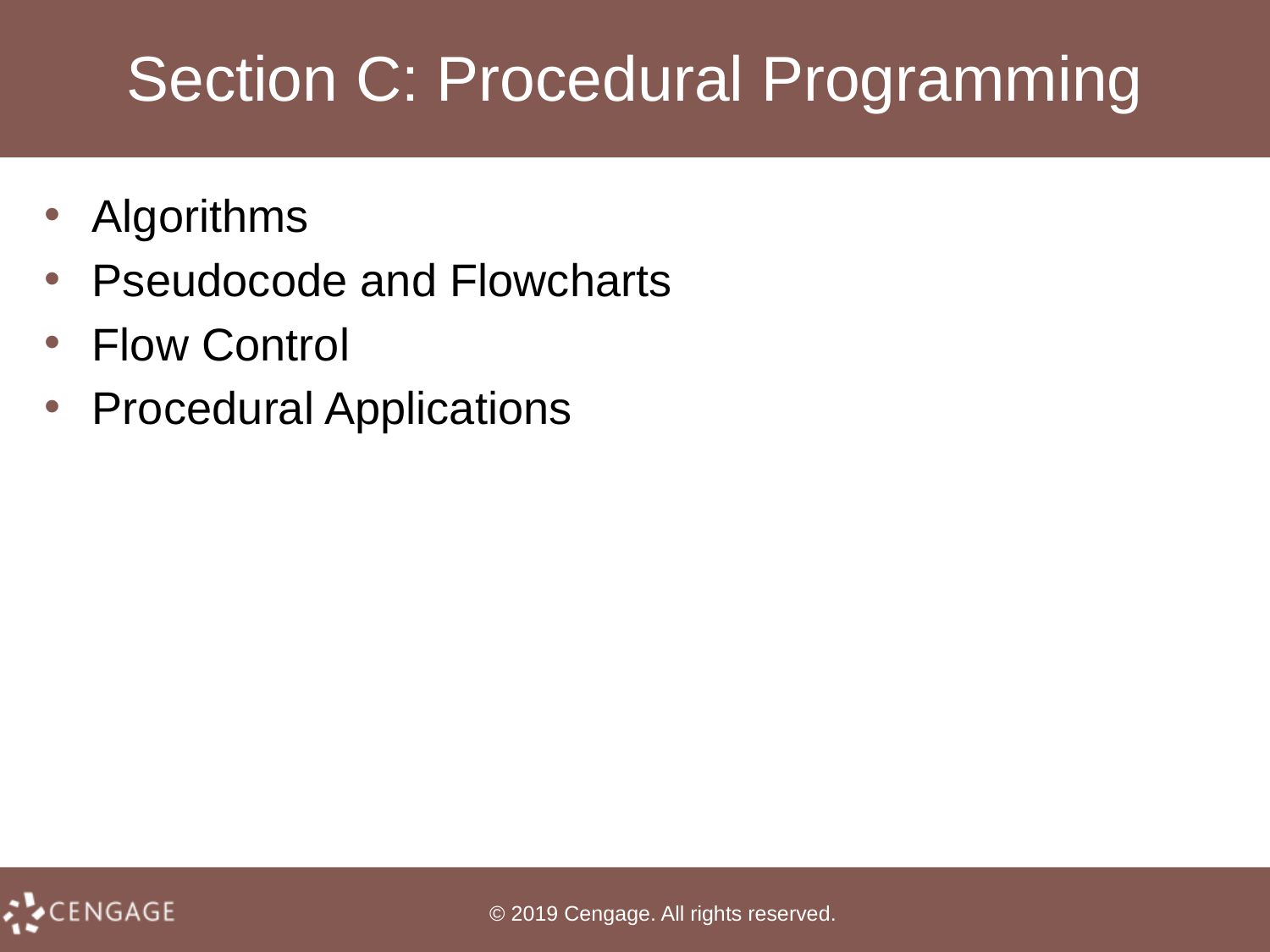

# Section C: Procedural Programming
Algorithms
Pseudocode and Flowcharts
Flow Control
Procedural Applications